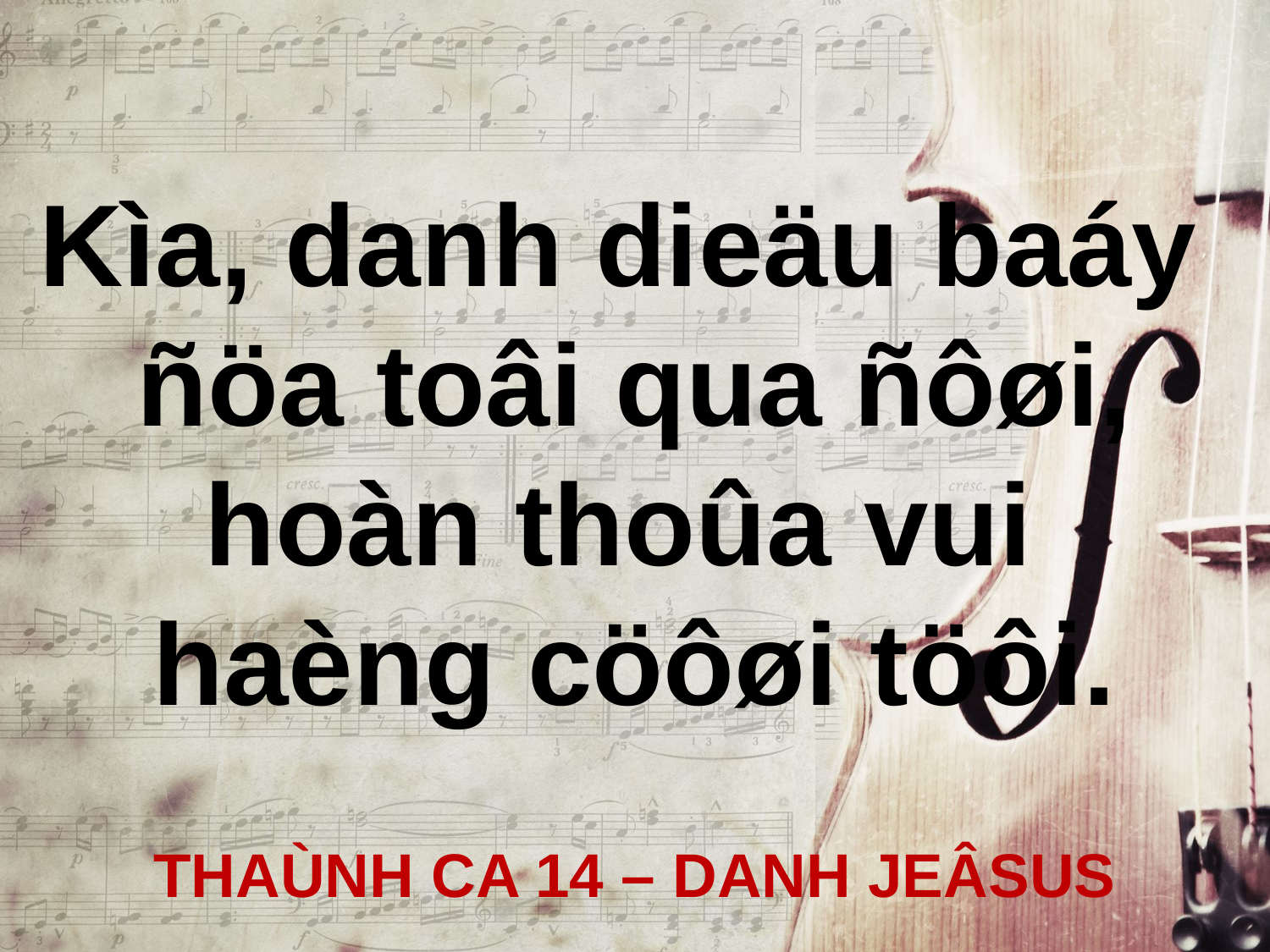

Kìa, danh dieäu baáy
ñöa toâi qua ñôøi,
hoàn thoûa vui
haèng cöôøi töôi.
THAÙNH CA 14 – DANH JEÂSUS